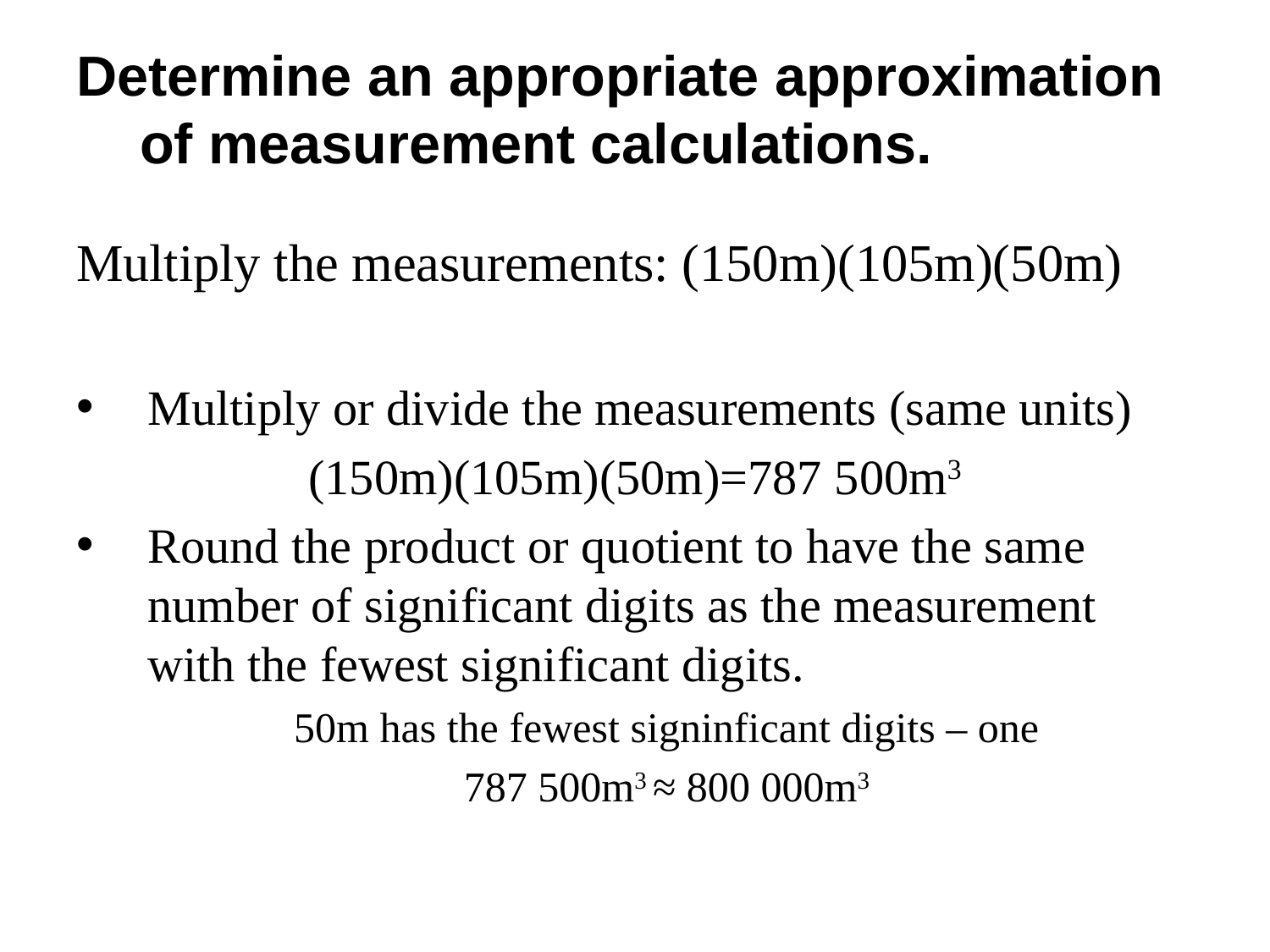

# Determine an appropriate approximation of measurement calculations.
Multiply the measurements: (150m)(105m)(50m)

Multiply or divide the measurements (same units)
(150m)(105m)(50m)=787 500m3
Round the product or quotient to have the same number of significant digits as the measurement with the fewest significant digits.
50m has the fewest signinficant digits – one
787 500m3 ≈ 800 000m3